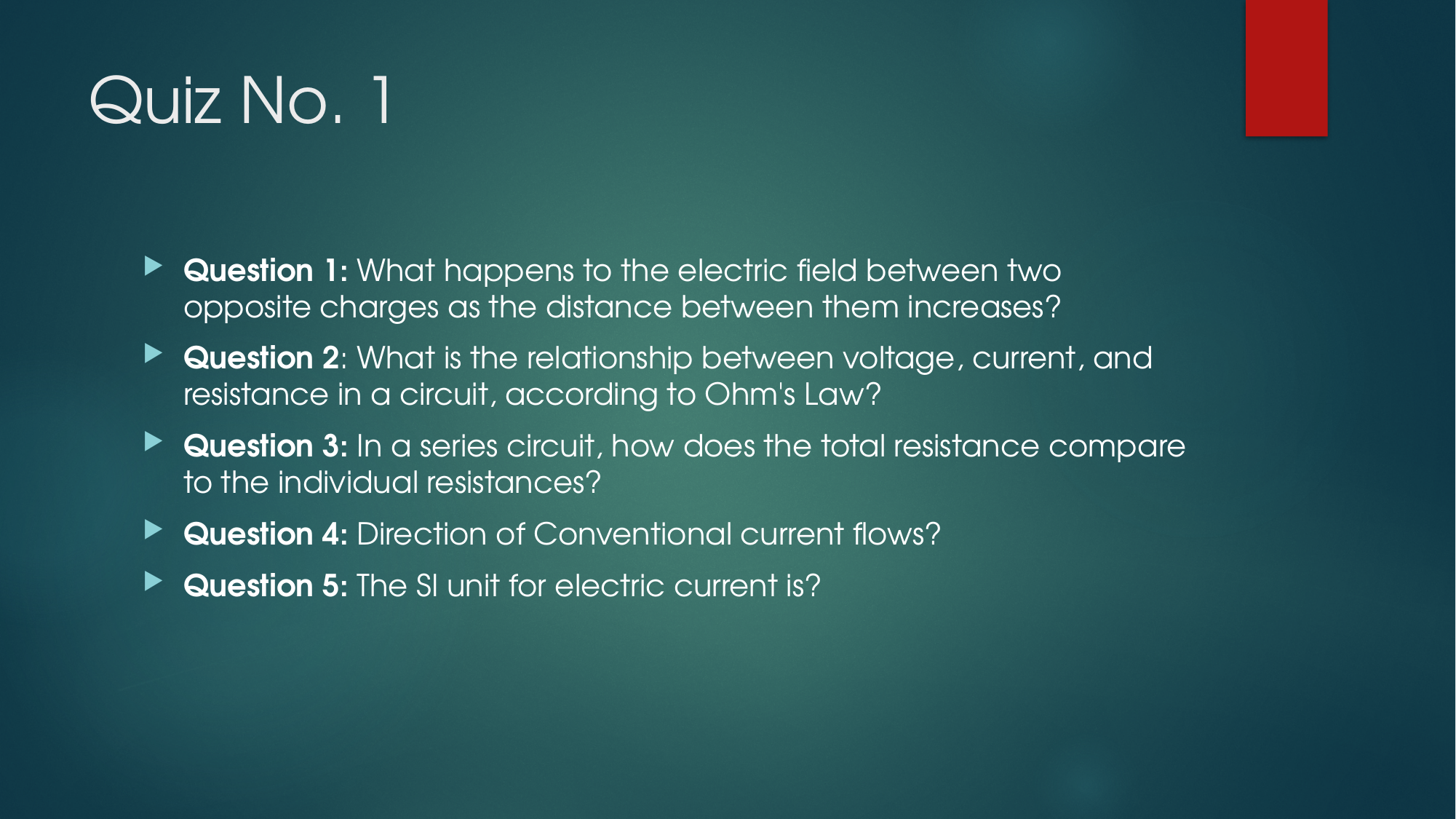

# Quiz No. 1
Question 1: What happens to the electric field between two opposite charges as the distance between them increases?
Question 2: What is the relationship between voltage, current, and resistance in a circuit, according to Ohm's Law?
Question 3: In a series circuit, how does the total resistance compare to the individual resistances?
Question 4: Direction of Conventional current flows?
Question 5: The SI unit for electric current is?